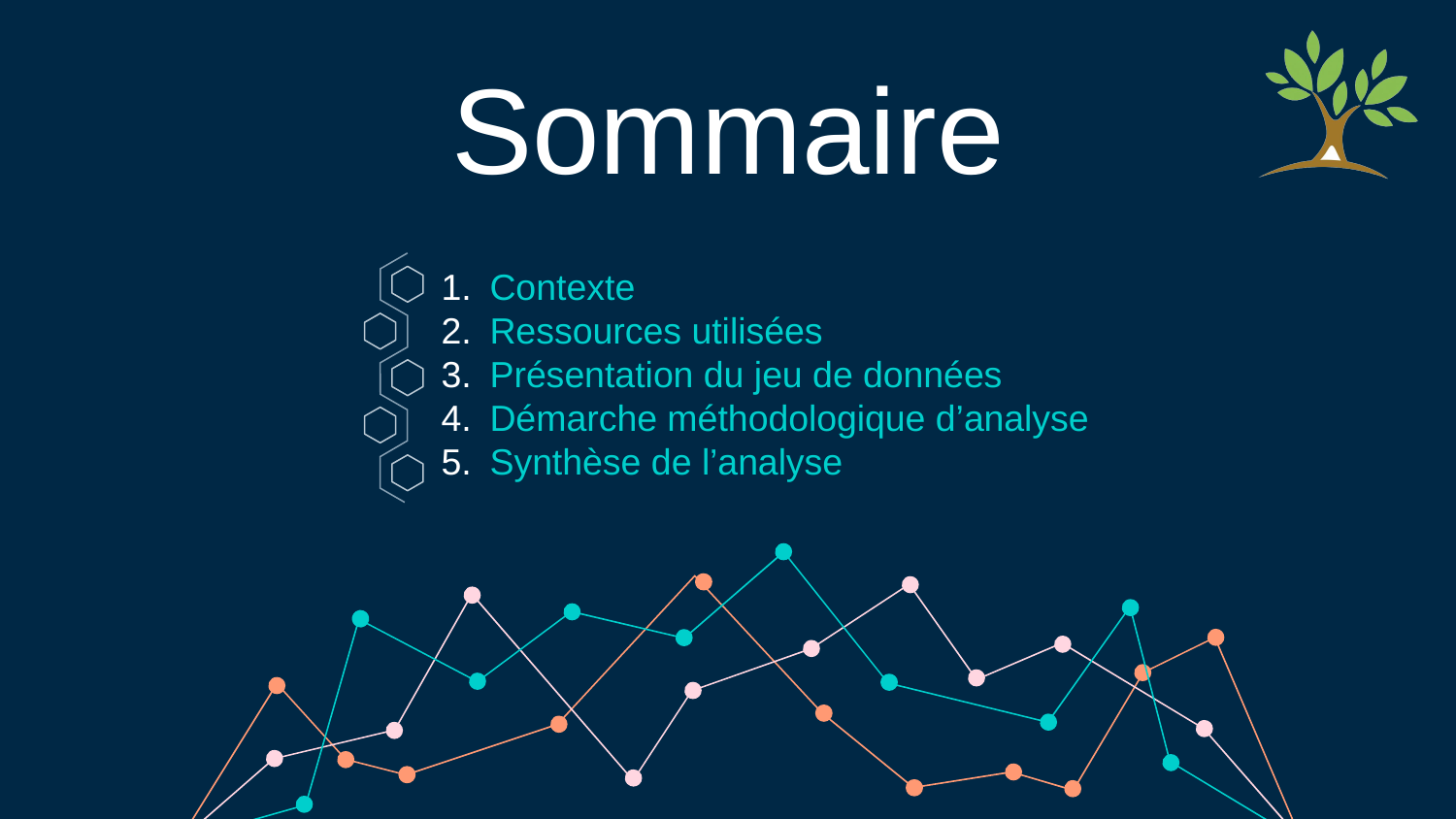

# Sommaire
Contexte
Ressources utilisées
Présentation du jeu de données
Démarche méthodologique d’analyse
Synthèse de l’analyse